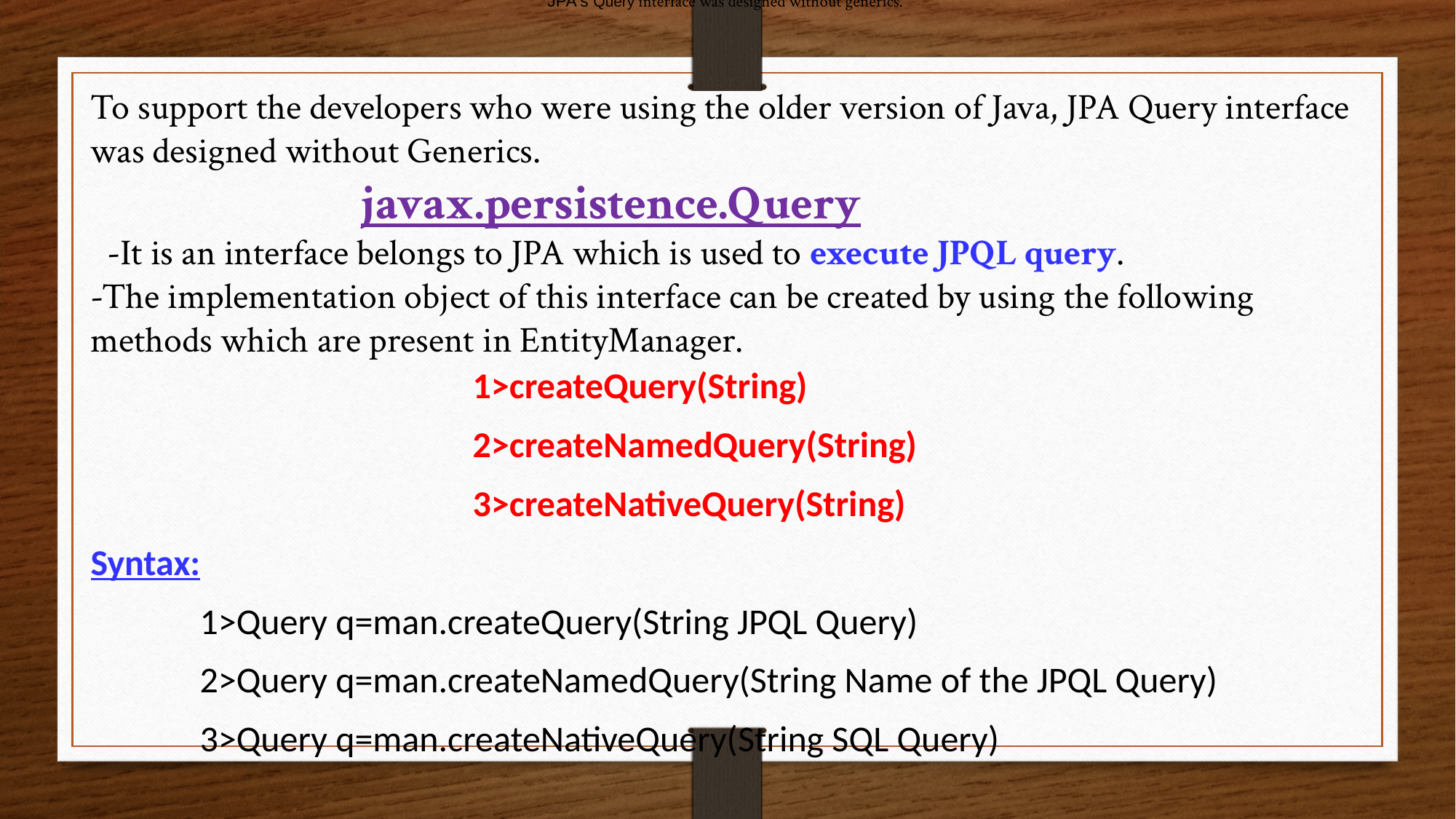

JPA's Query interface was designed without generics.
To support the developers who were using the older version of Java, JPA Query interface
was designed without Generics.
                               javax.persistence.Query
  -It is an interface belongs to JPA which is used to execute JPQL query.
-The implementation object of this interface can be created by using the following methods which are present in EntityManager.
1>createQuery(String)
2>createNamedQuery(String)
3>createNativeQuery(String)
Syntax:
1>Query q=man.createQuery(String JPQL Query)
2>Query q=man.createNamedQuery(String Name of the JPQL Query)
3>Query q=man.createNativeQuery(String SQL Query)